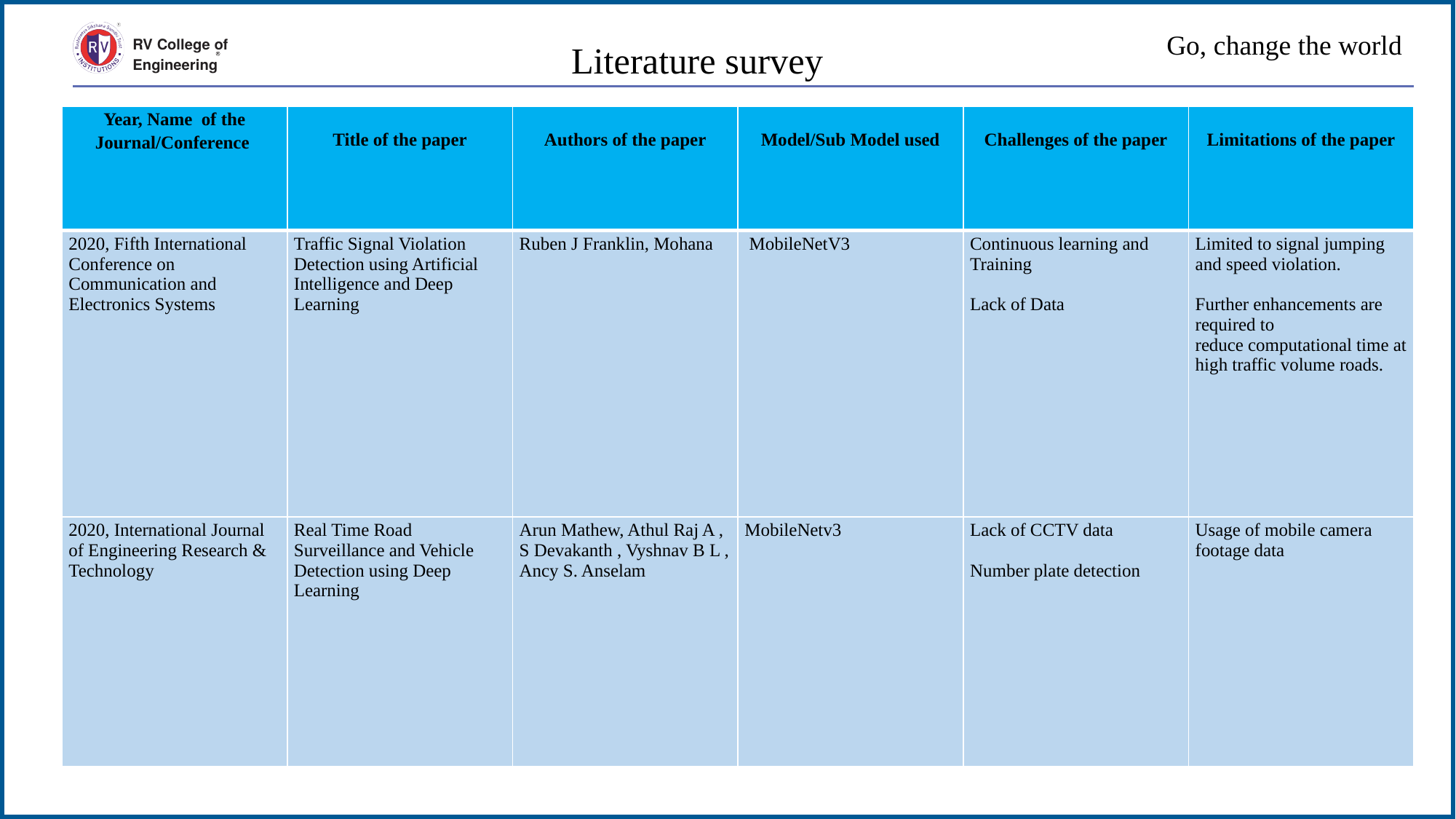

# Go, change the world
Literature survey
RV College of
Engineering

| Year, Name of the Journal/Conference | Title of the paper | Authors of the paper | Model/Sub Model used | Challenges of the paper | Limitations of the paper |
| --- | --- | --- | --- | --- | --- |
| 2020, Fifth International Conference on Communication and Electronics Systems | Traffic Signal Violation Detection using Artificial Intelligence and Deep Learning | Ruben J Franklin, Mohana | MobileNetV3 | Continuous learning and Training Lack of Data | Limited to signal jumping and speed violation. Further enhancements are required to reduce computational time at high traffic volume roads. |
| 2020, International Journal of Engineering Research & Technology | Real Time Road Surveillance and Vehicle Detection using Deep Learning | Arun Mathew, Athul Raj A , S Devakanth , Vyshnav B L , Ancy S. Anselam | MobileNetv3 | Lack of CCTV data Number plate detection | Usage of mobile camera footage data |